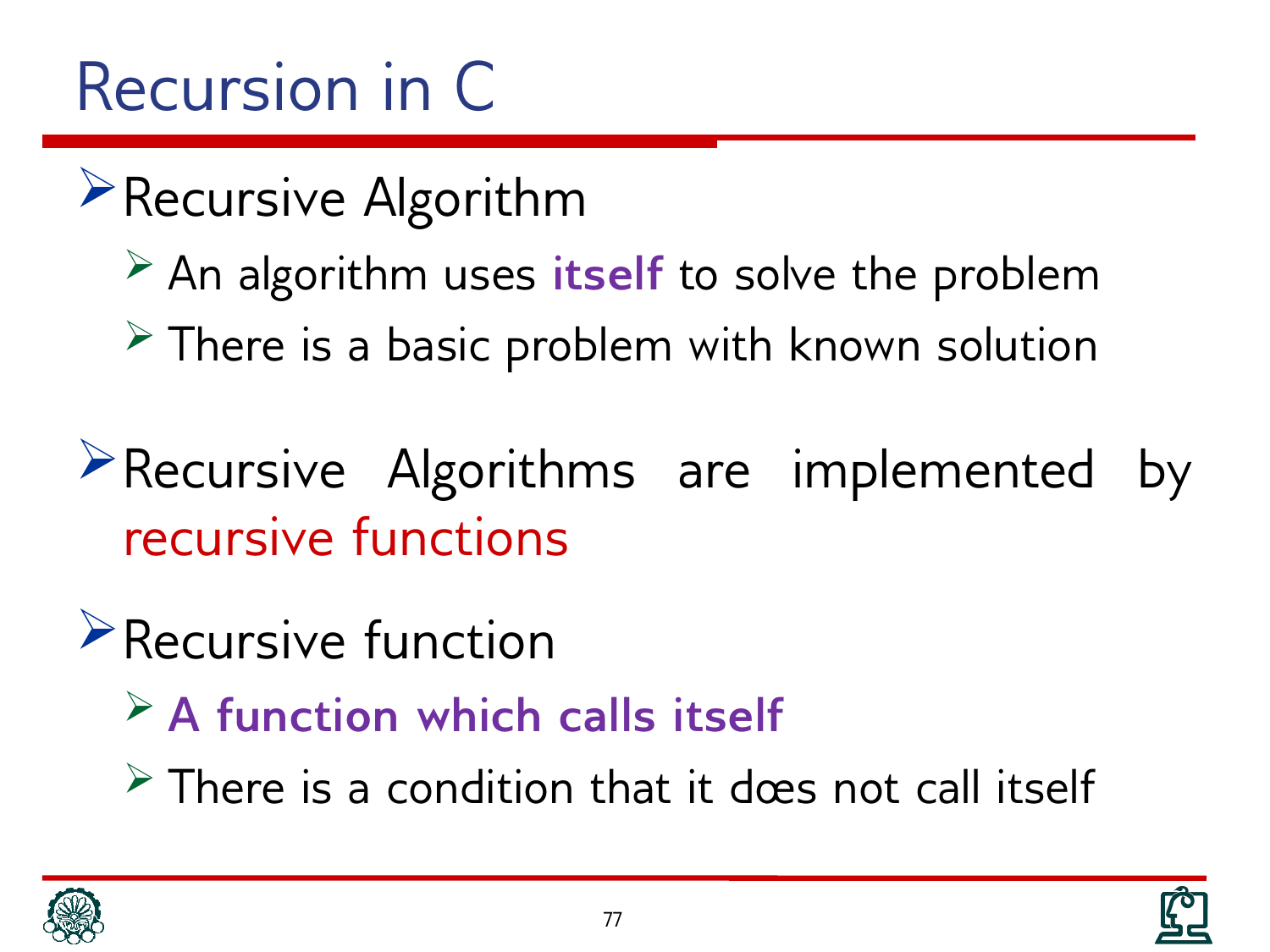

Recursion in C
Recursive Algorithm
An algorithm uses itself to solve the problem
There is a basic problem with known solution

Recursive Algorithms are implemented by recursive functions
Recursive function
A function which calls itself
There is a condition that it does not call itself
77